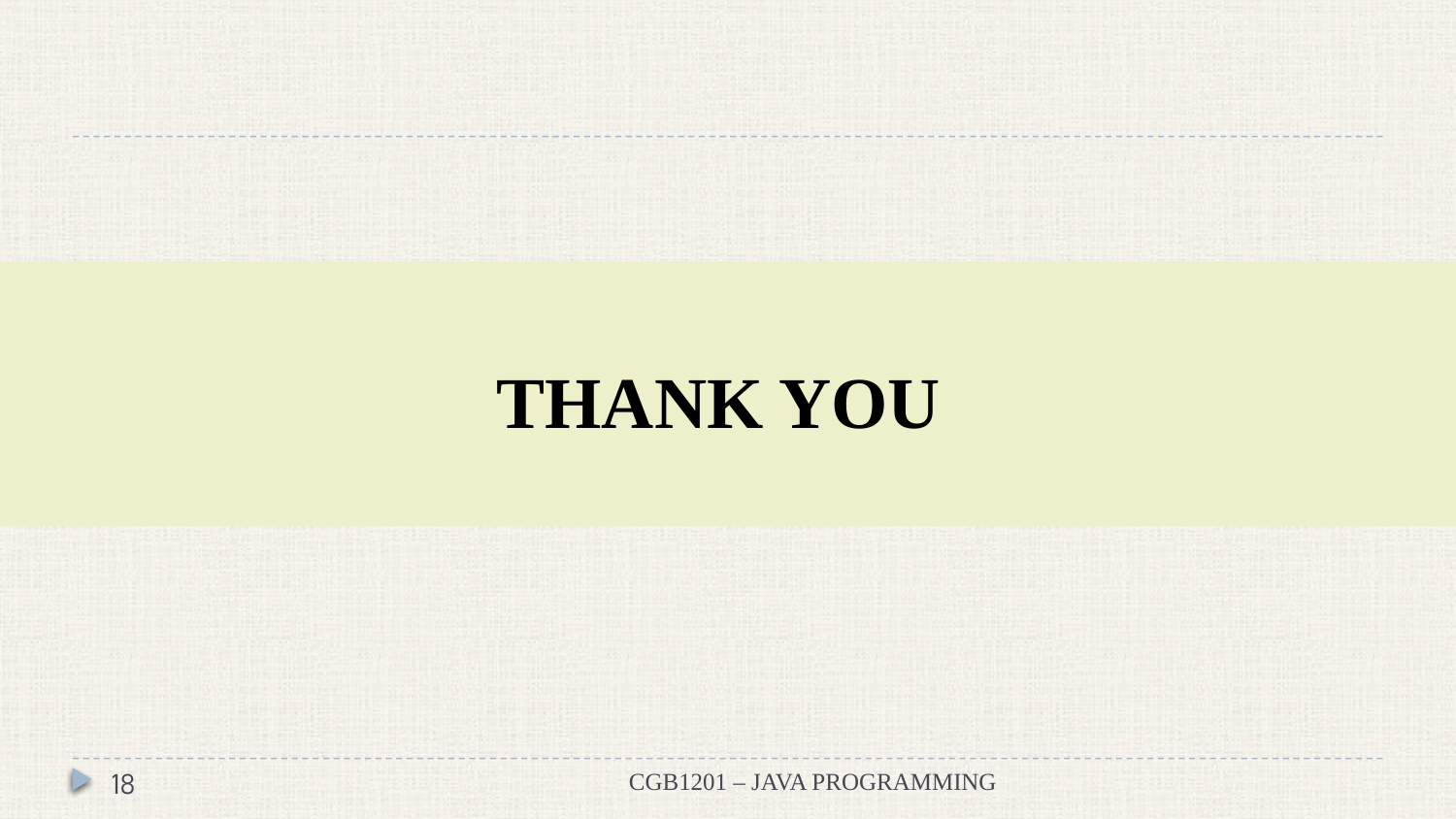

THANK YOU
18
CGB1201 – JAVA PROGRAMMING